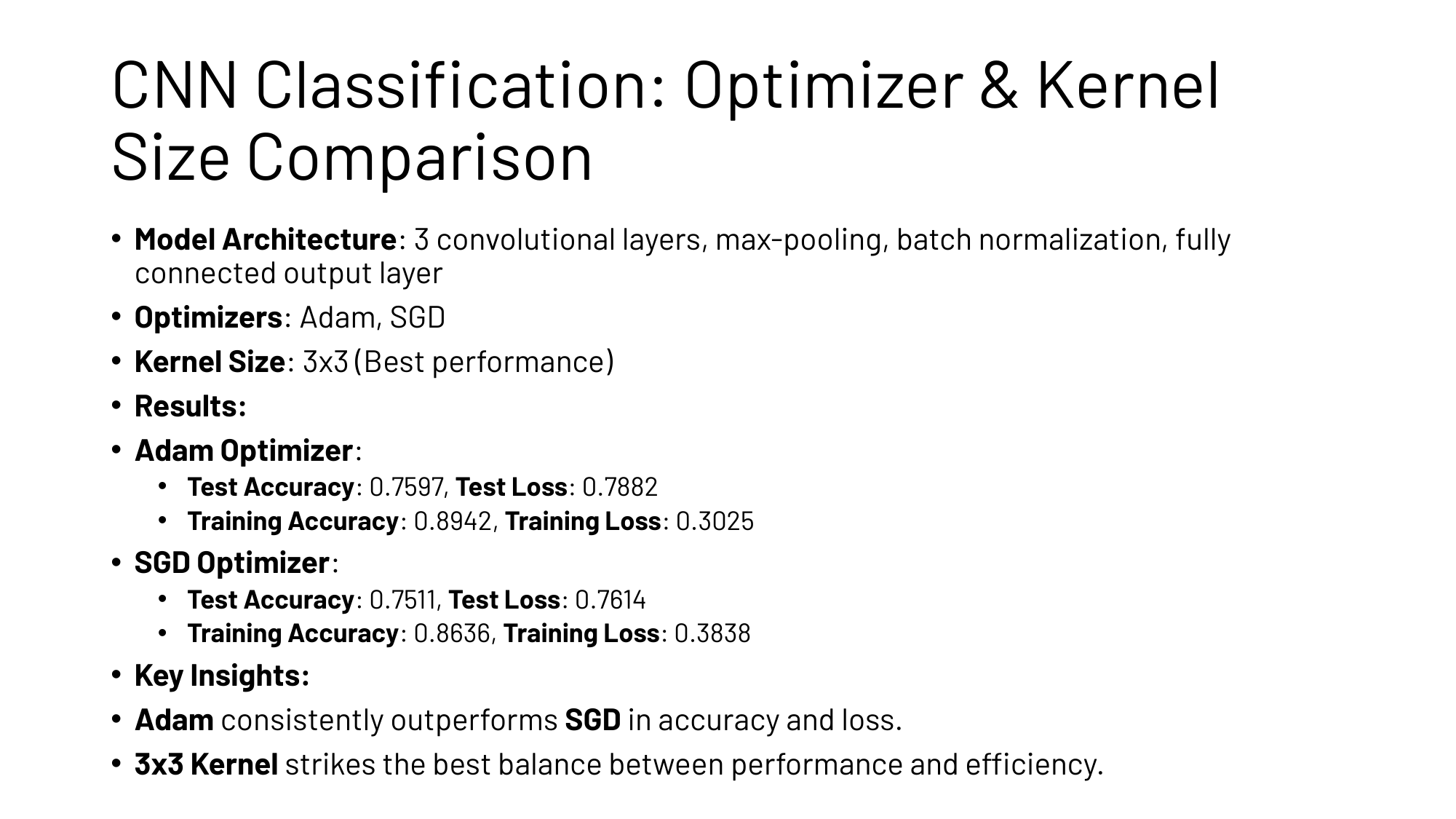

# CNN Classification: Optimizer & Kernel Size Comparison
Model Architecture: 3 convolutional layers, max-pooling, batch normalization, fully connected output layer
Optimizers: Adam, SGD
Kernel Size: 3x3 (Best performance)
Results:
Adam Optimizer:
Test Accuracy: 0.7597, Test Loss: 0.7882
Training Accuracy: 0.8942, Training Loss: 0.3025
SGD Optimizer:
Test Accuracy: 0.7511, Test Loss: 0.7614
Training Accuracy: 0.8636, Training Loss: 0.3838
Key Insights:
Adam consistently outperforms SGD in accuracy and loss.
3x3 Kernel strikes the best balance between performance and efficiency.